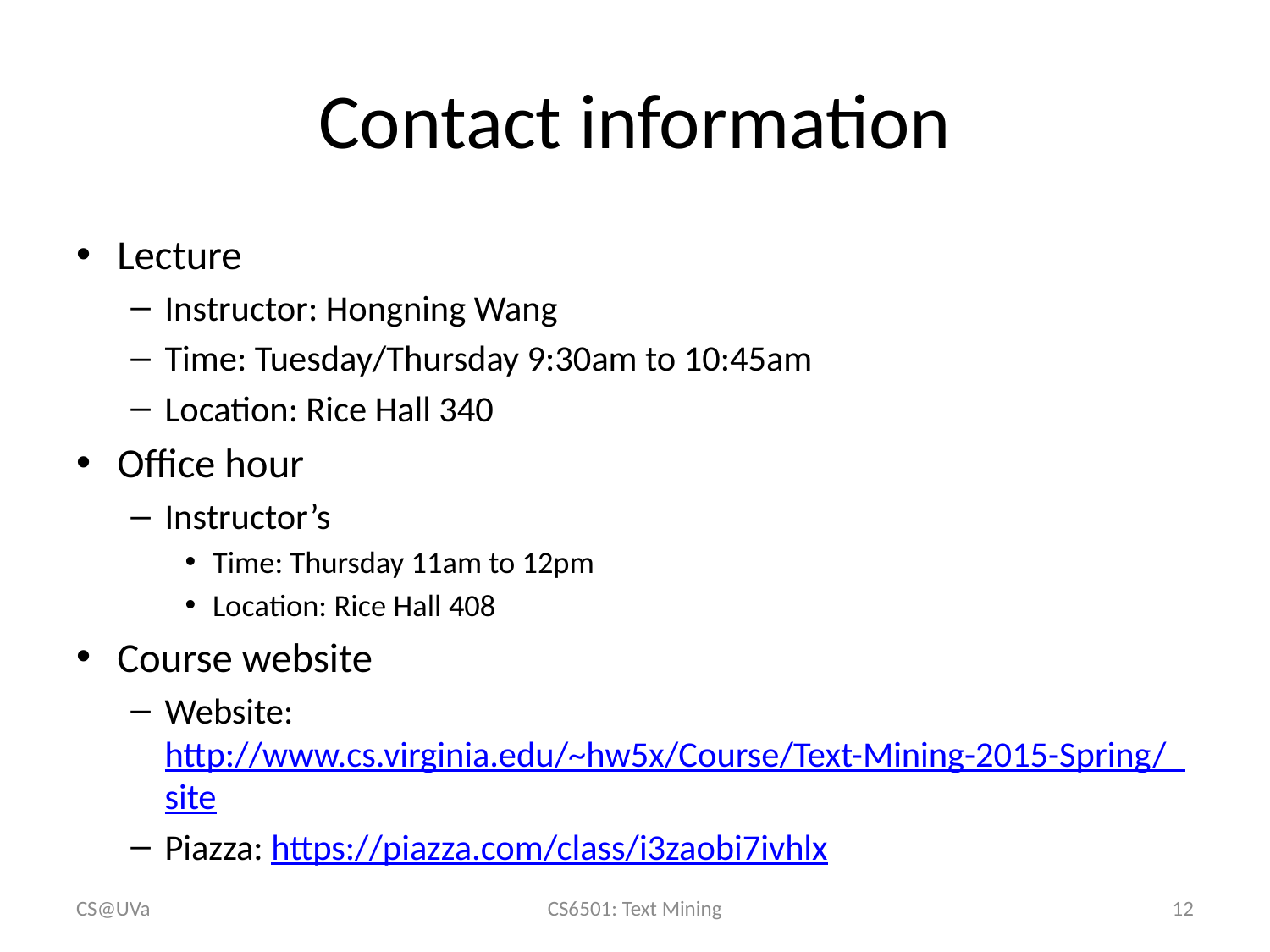

# Contact information
Lecture
Instructor: Hongning Wang
Time: Tuesday/Thursday 9:30am to 10:45am
Location: Rice Hall 340
Office hour
Instructor’s
Time: Thursday 11am to 12pm
Location: Rice Hall 408
Course website
Website: http://www.cs.virginia.edu/~hw5x/Course/Text-Mining-2015-Spring/_site
Piazza: https://piazza.com/class/i3zaobi7ivhlx
CS@UVa
CS6501: Text Mining
12